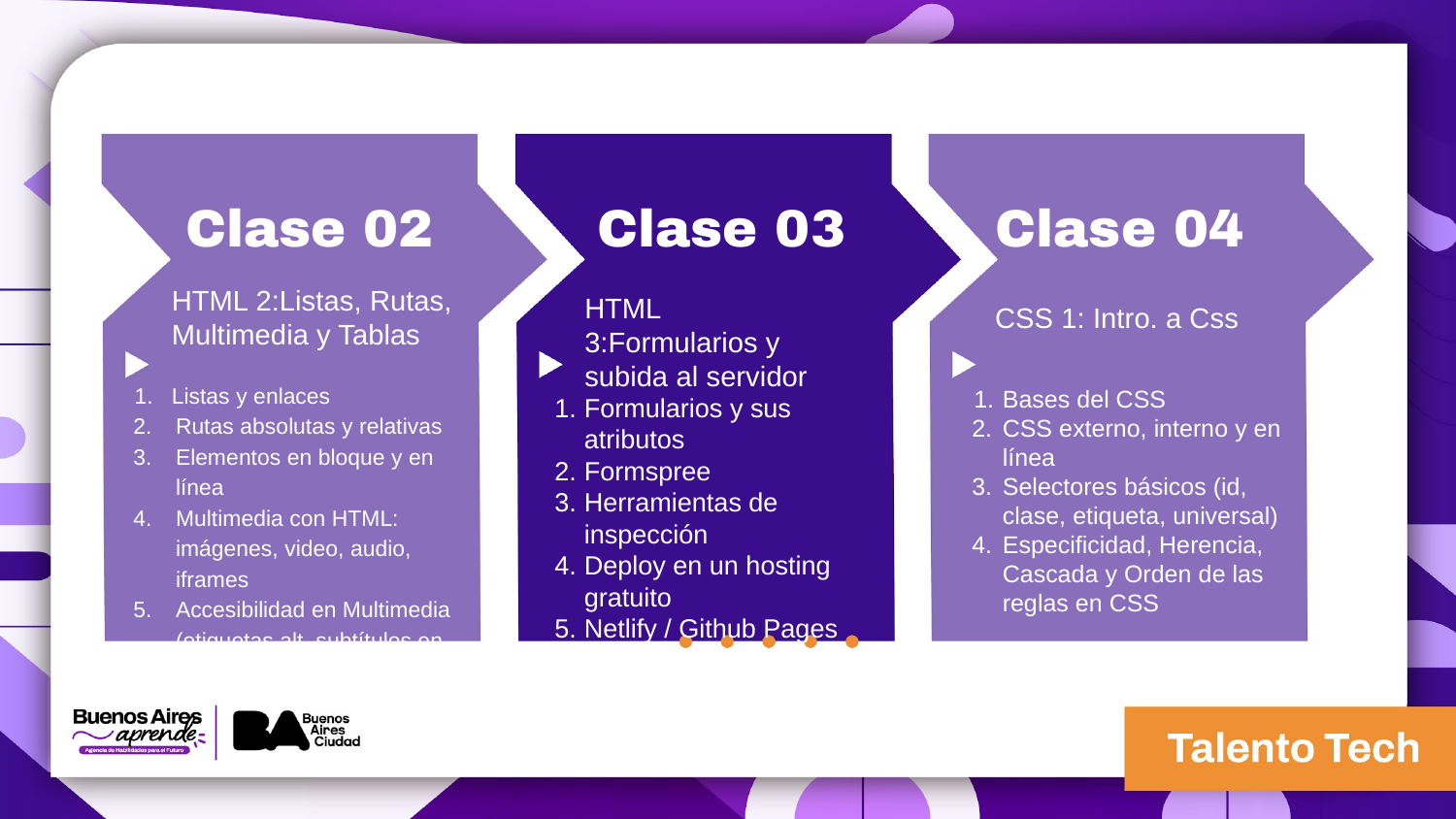

Clase 02
Clase 03
Clase 04
HTML 2:Listas, Rutas, Multimedia y Tablas
HTML 3:Formularios y subida al servidor
CSS 1: Intro. a Css

Bases del CSS
CSS externo, interno y en línea
Selectores básicos (id, clase, etiqueta, universal)
Especificidad, Herencia, Cascada y Orden de las reglas en CSS
  Listas y enlaces
Rutas absolutas y relativas
Elementos en bloque y en línea
Multimedia con HTML: imágenes, video, audio, iframes
Accesibilidad en Multimedia (etiquetas alt, subtítulos en video)
Tablas
Formularios y sus atributos
Formspree
Herramientas de inspección
Deploy en un hosting gratuito
Netlify / Github Pages